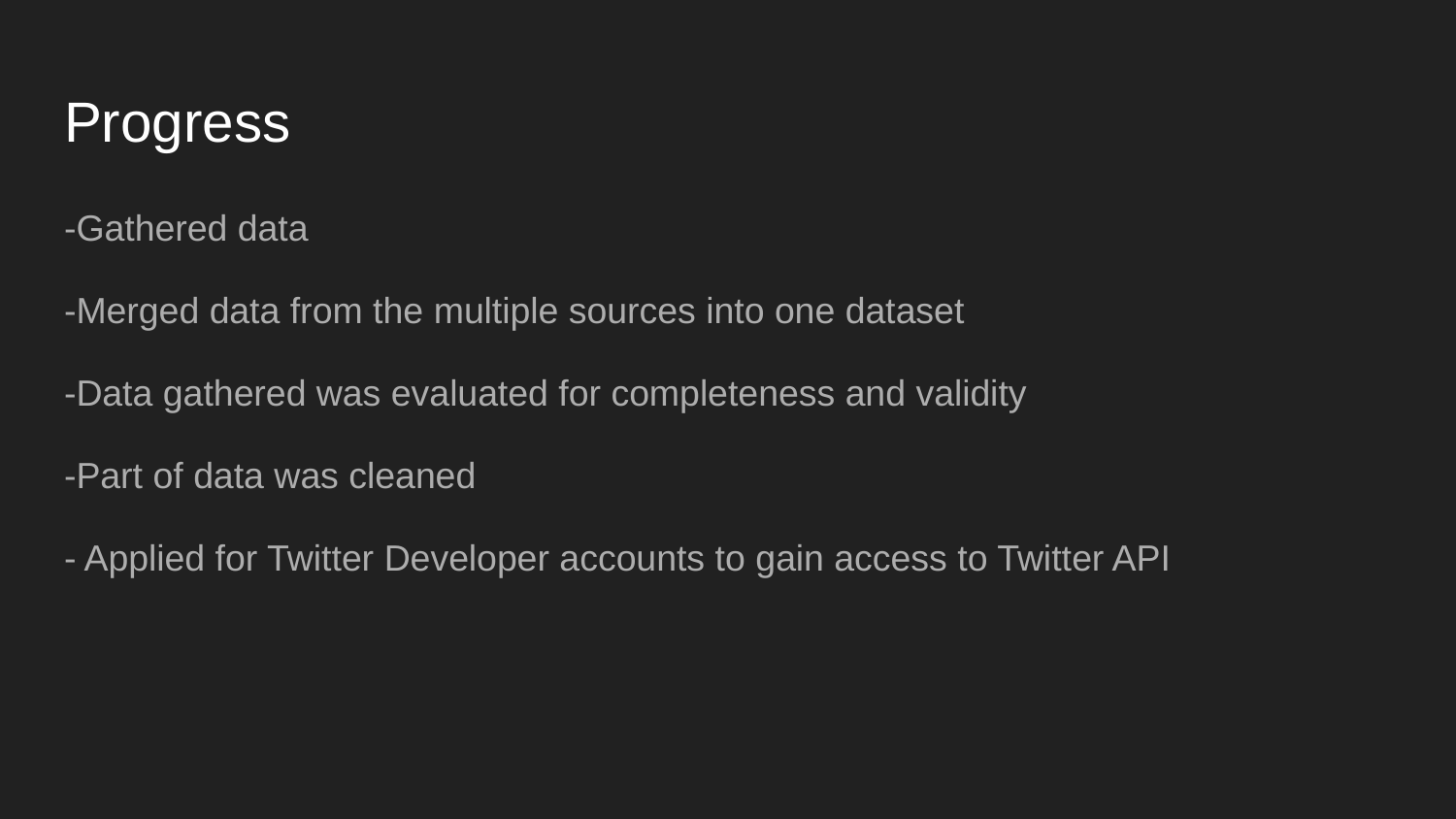

# Progress
-Gathered data
-Merged data from the multiple sources into one dataset
-Data gathered was evaluated for completeness and validity
-Part of data was cleaned
- Applied for Twitter Developer accounts to gain access to Twitter API